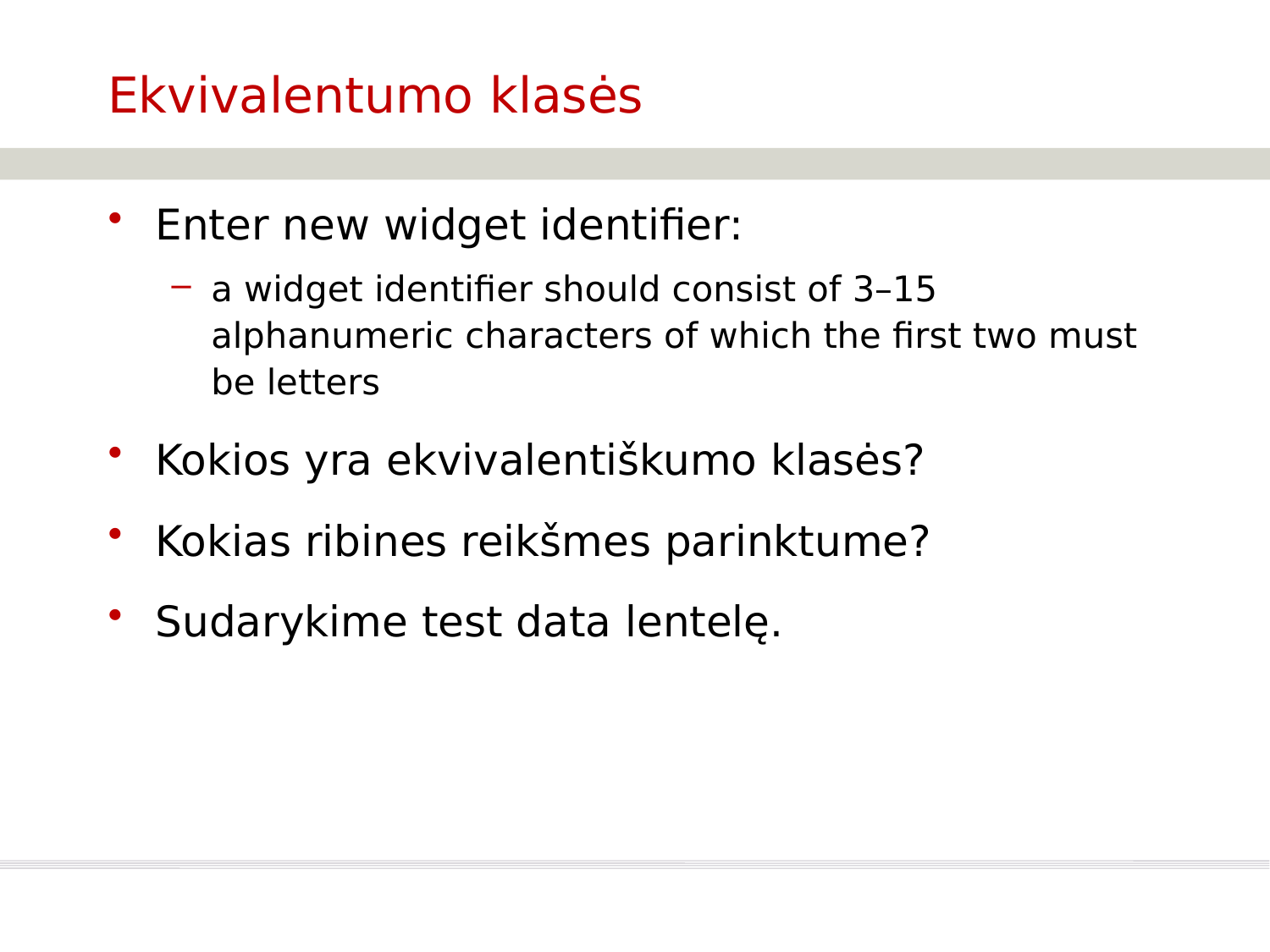

# Ekvivalentumo klasės
Enter new widget identifier:
a widget identifier should consist of 3–15 alphanumeric characters of which the first two must be letters
Kokios yra ekvivalentiškumo klasės?
Kokias ribines reikšmes parinktume?
Sudarykime test data lentelę.